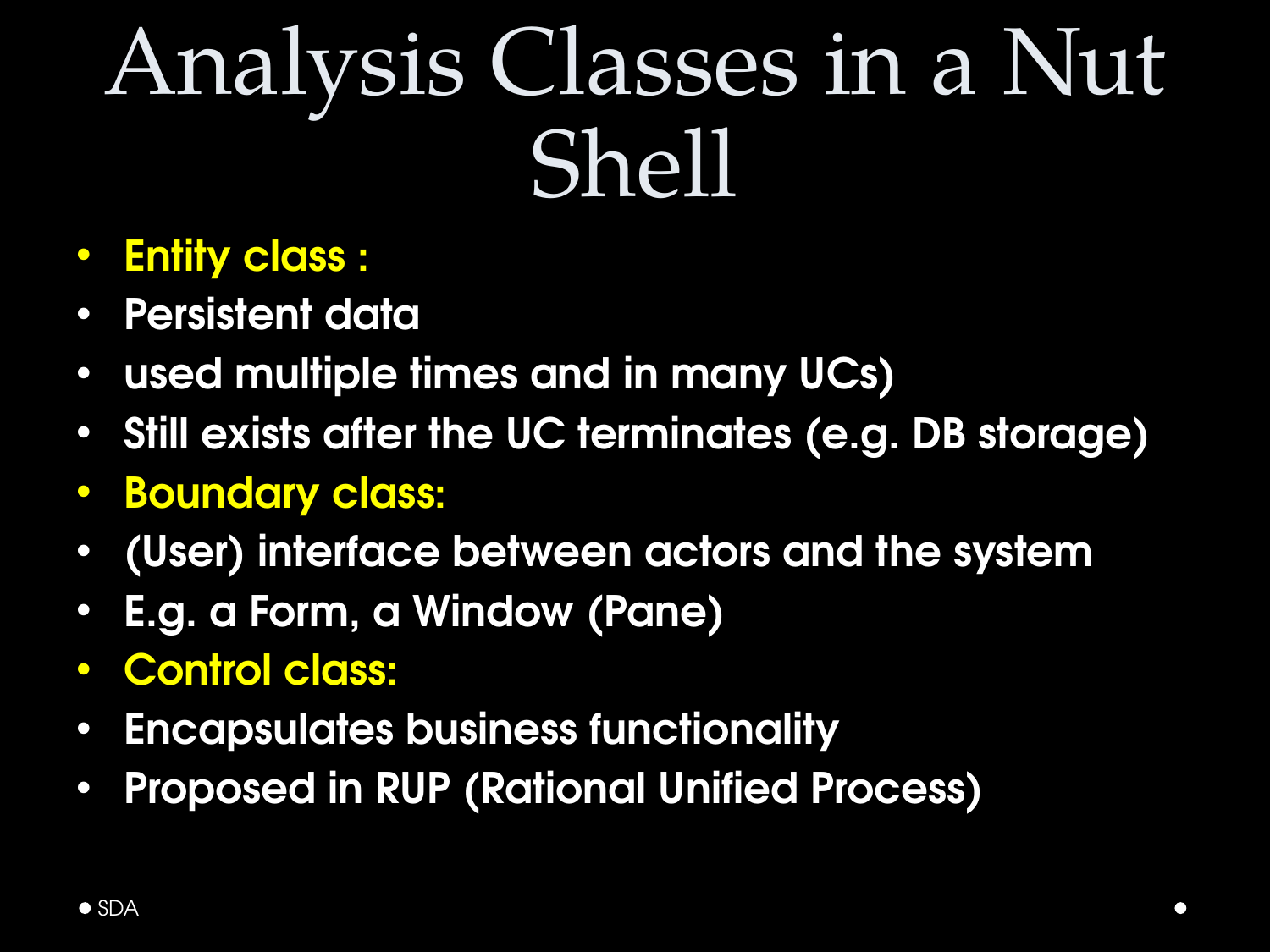

# Analysis Classes in a Nut Shell
Entity class :
Persistent data
used multiple times and in many UCs)
Still exists after the UC terminates (e.g. DB storage)
Boundary class:
(User) interface between actors and the system
E.g. a Form, a Window (Pane)
Control class:
Encapsulates business functionality
Proposed in RUP (Rational Unified Process)
SDA